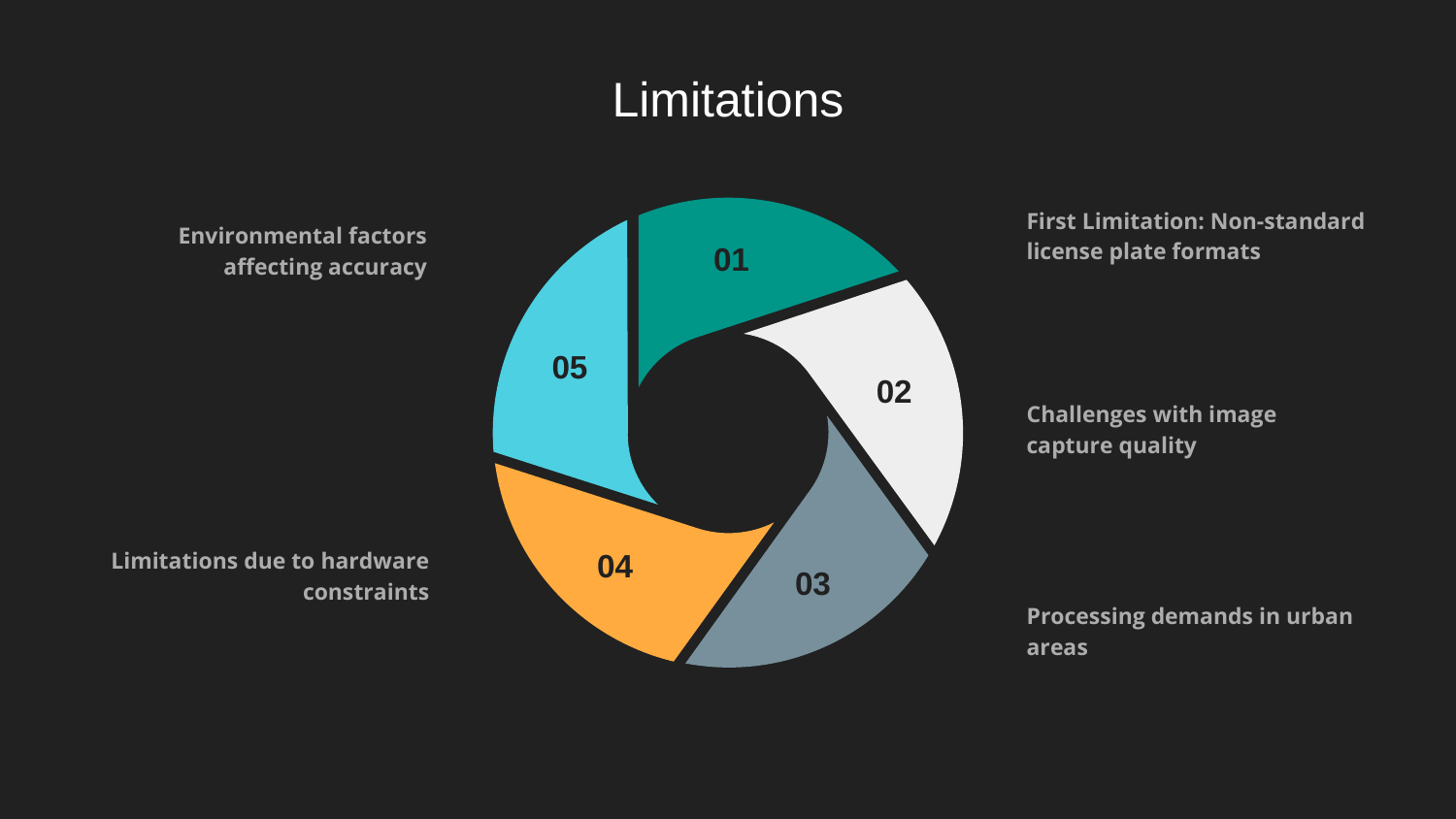

# Limitations
First Limitation: Non-standard license plate formats
Environmental factors affecting accuracy
Challenges with image capture quality
Limitations due to hardware constraints
Processing demands in urban areas